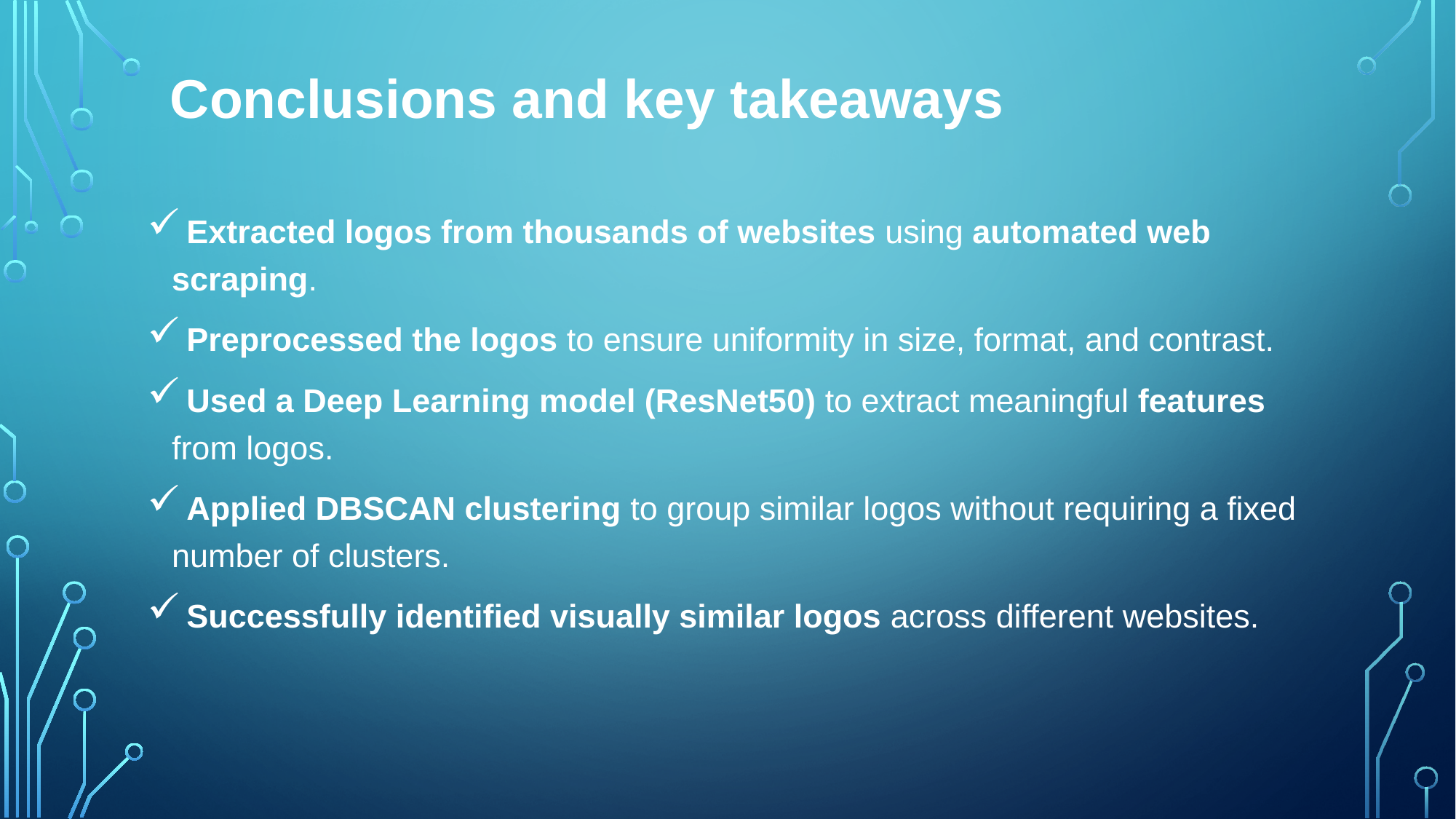

# Conclusions and key takeaways
 Extracted logos from thousands of websites using automated web scraping.
 Preprocessed the logos to ensure uniformity in size, format, and contrast.
 Used a Deep Learning model (ResNet50) to extract meaningful features from logos.
 Applied DBSCAN clustering to group similar logos without requiring a fixed number of clusters.
 Successfully identified visually similar logos across different websites.